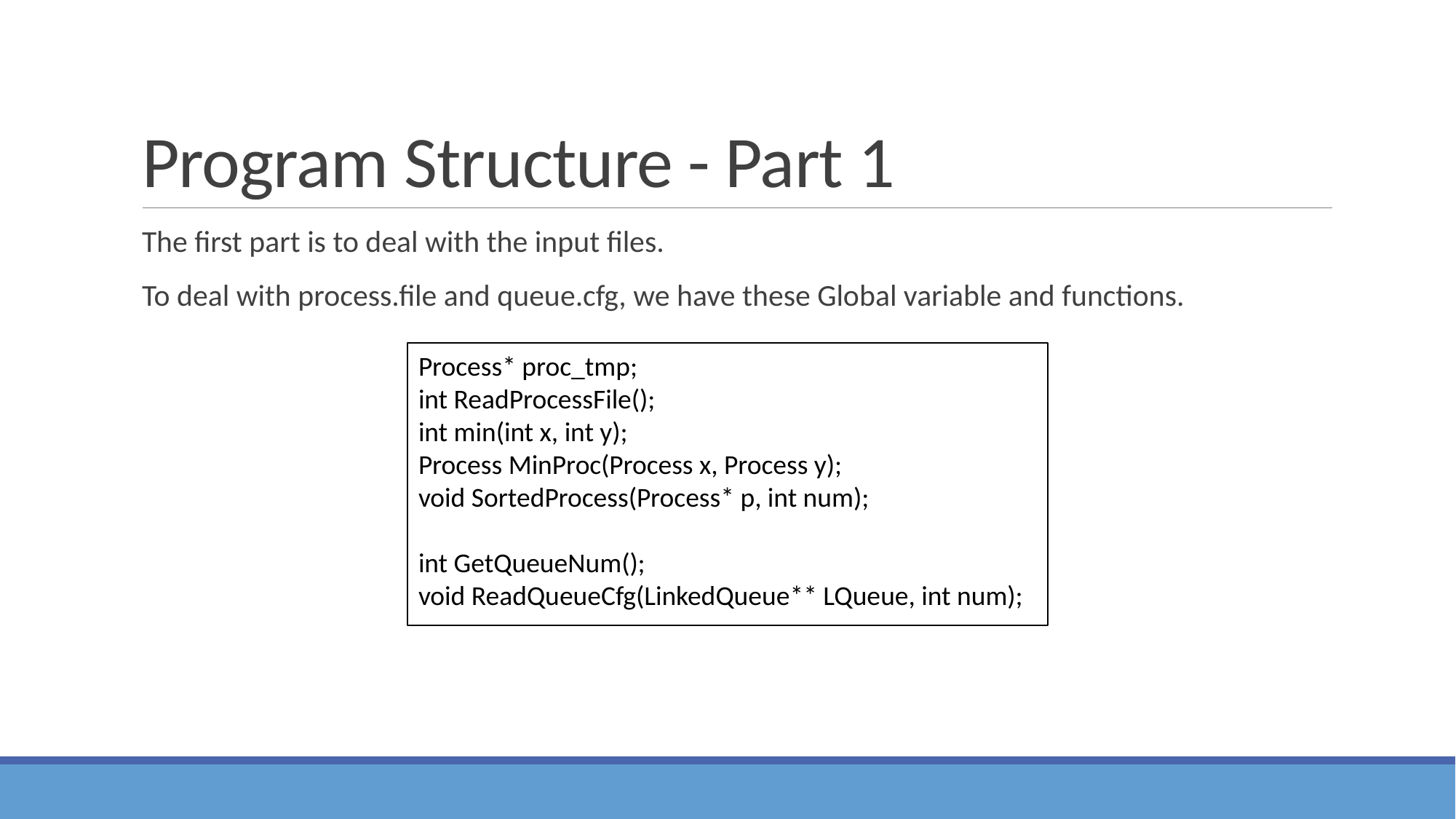

# Program Structure - Part 1
The first part is to deal with the input files.
To deal with process.file and queue.cfg, we have these Global variable and functions.
Process* proc_tmp;
int ReadProcessFile();
int min(int x, int y);
Process MinProc(Process x, Process y);
void SortedProcess(Process* p, int num);

int GetQueueNum();
void ReadQueueCfg(LinkedQueue** LQueue, int num);